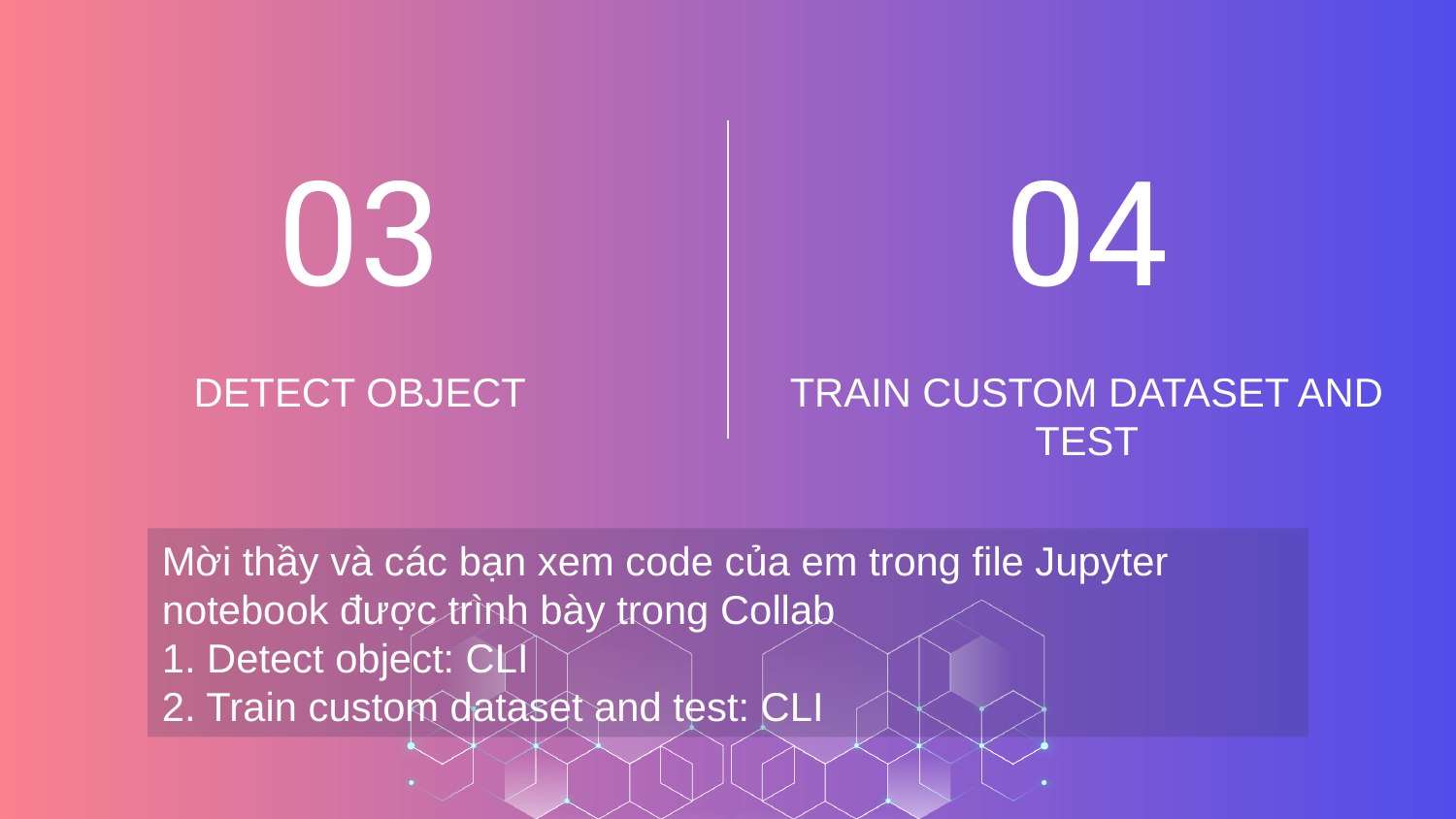

03
04
# DETECT OBJECT
TRAIN CUSTOM DATASET AND TEST
Mời thầy và các bạn xem code của em trong file Jupyter notebook được trình bày trong Collab
1. Detect object: CLI
2. Train custom dataset and test: CLI